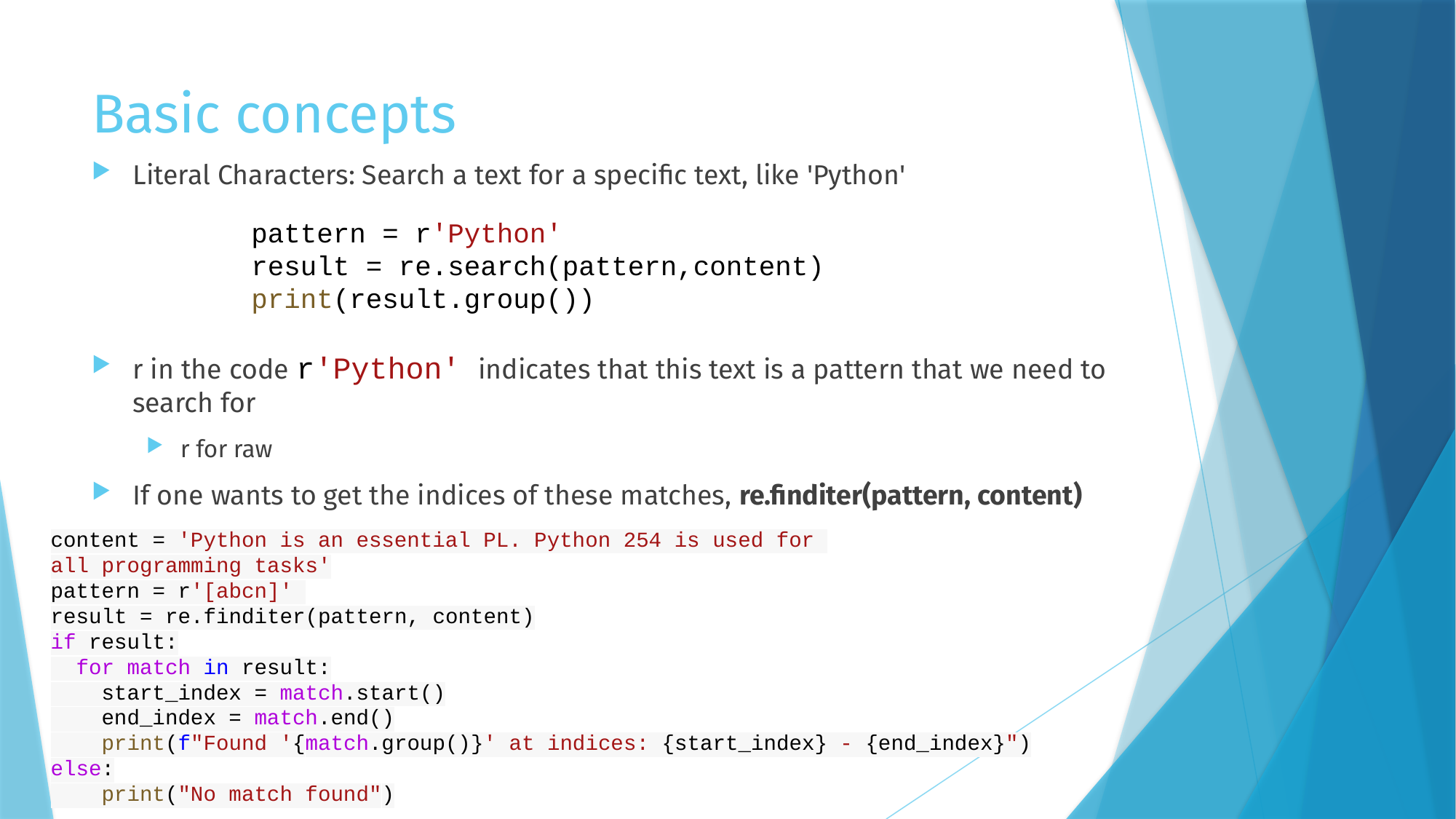

# Basic concepts
Literal Characters: Search a text for a specific text, like 'Python'

r in the code r'Python' indicates that this text is a pattern that we need to search for
r for raw
If one wants to get the indices of these matches, re.finditer(pattern, content)

pattern = r'Python'
result = re.search(pattern,content)
print(result.group())
content = 'Python is an essential PL. Python 254 is used for
all programming tasks'
pattern = r'[abcn]'
result = re.finditer(pattern, content)
if result:
  for match in result:
    start_index = match.start()
    end_index = match.end()
    print(f"Found '{match.group()}' at indices: {start_index} - {end_index}")
else:
    print("No match found")